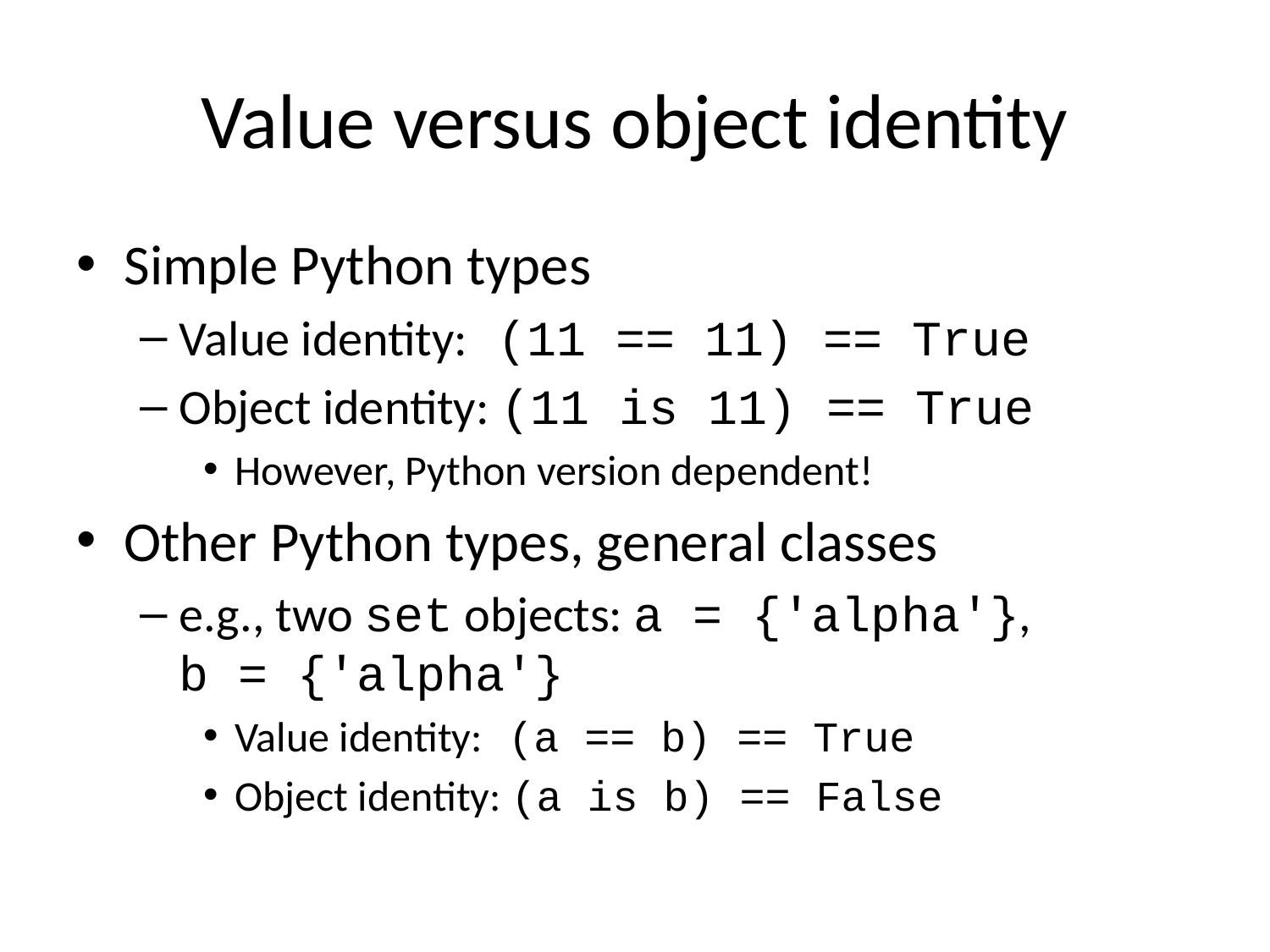

# Value versus object identity
Simple Python types
Value identity: (11 == 11) == True
Object identity: (11 is 11) == True
However, Python version dependent!
Other Python types, general classes
e.g., two set objects: a = {'alpha'},
b = {'alpha'}
Value identity: (a == b) == True
Object identity: (a is b) == False